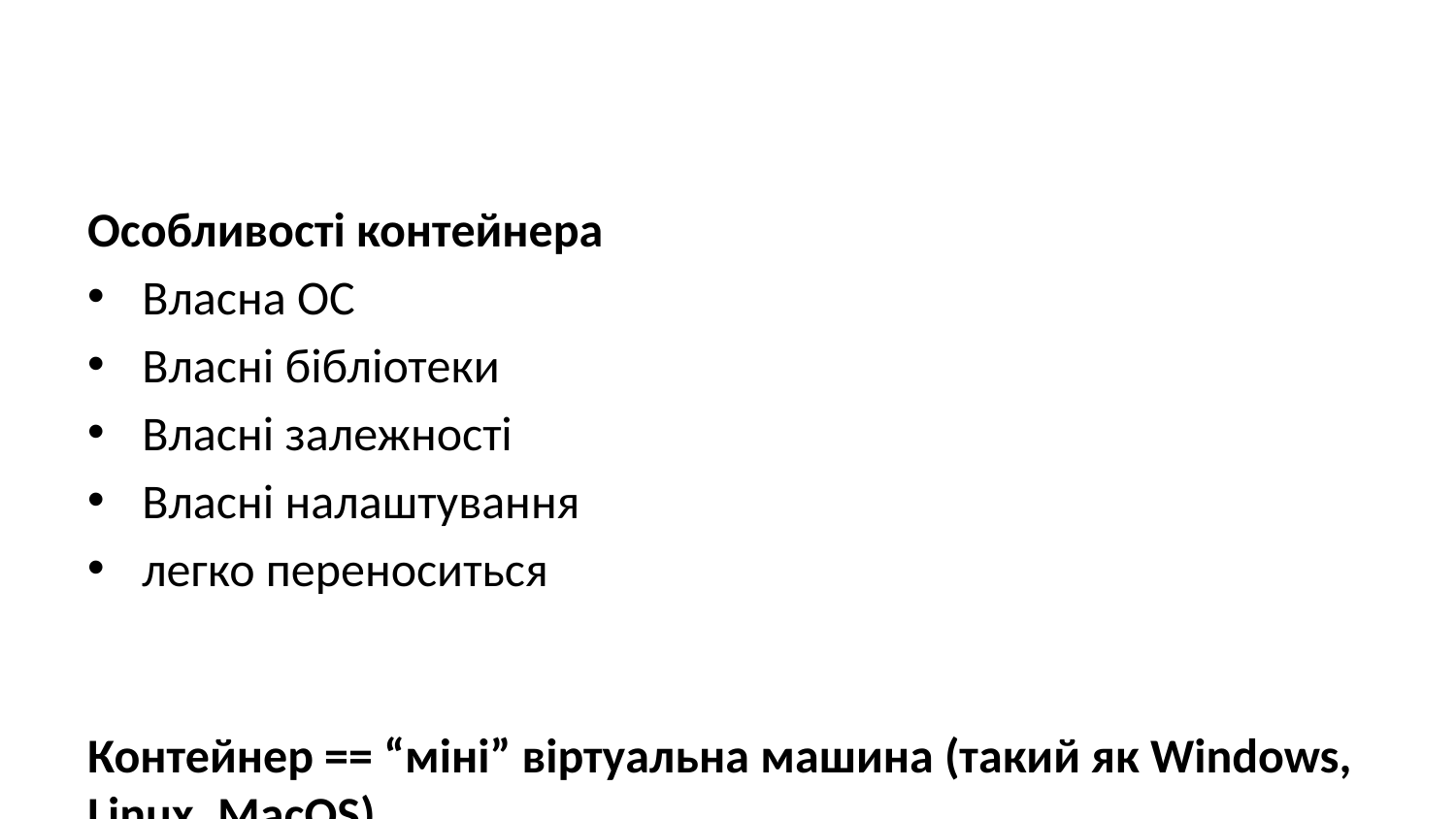

Особливості контейнера
Власна ОС
Власні бібліотеки
Власні залежності
Власні налаштування
легко переноситься

Контейнер == “міні” віртуальна машина (такий як Windows, Linux, MacOS)